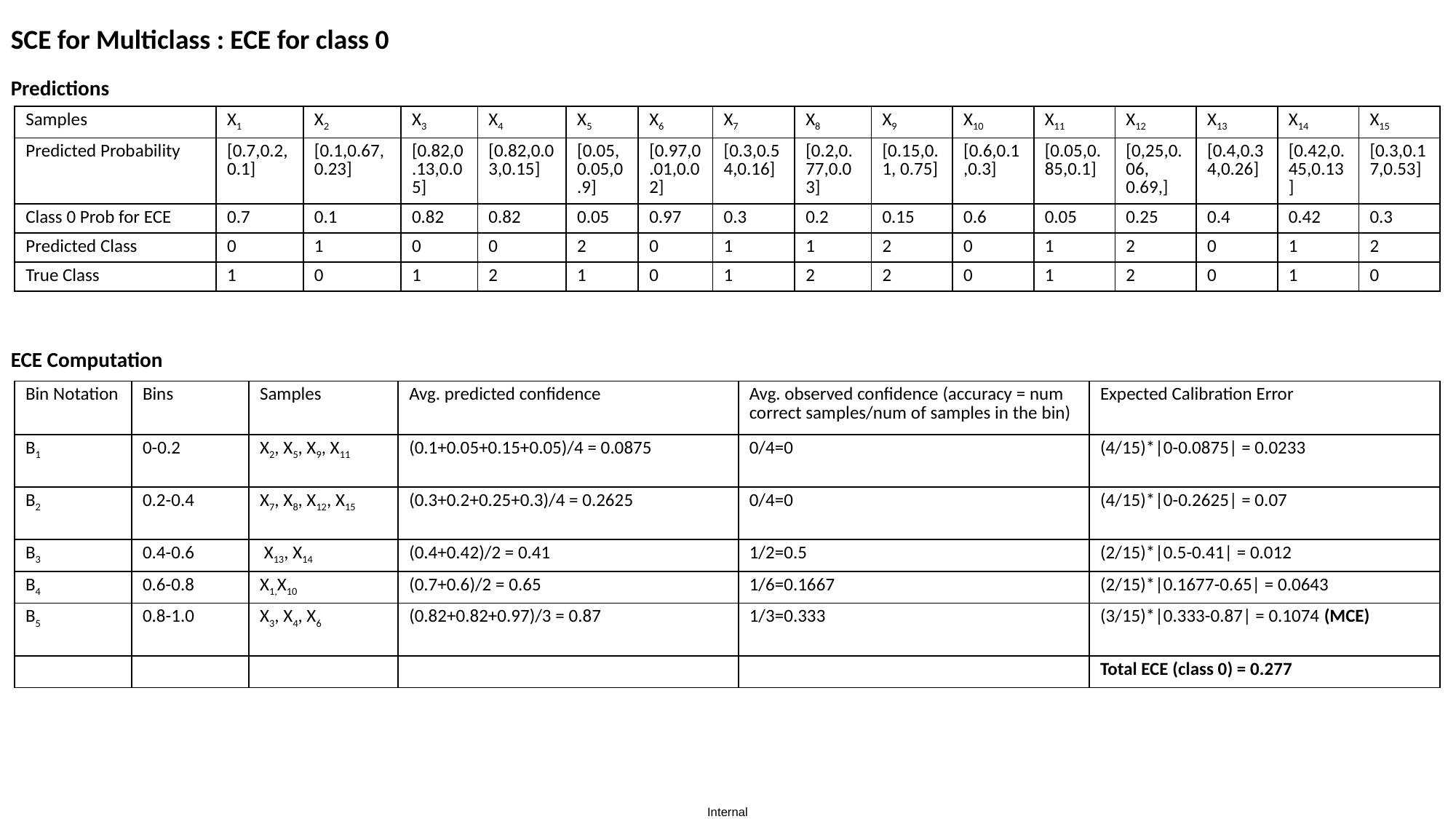

SCE for Multiclass : ECE for class 0
Predictions
| Samples | X1 | X2 | X3 | X4 | X5 | X6 | X7 | X8 | X9 | X10 | X11 | X12 | X13 | X14 | X15 |
| --- | --- | --- | --- | --- | --- | --- | --- | --- | --- | --- | --- | --- | --- | --- | --- |
| Predicted Probability | [0.7,0.2,0.1] | [0.1,0.67,0.23] | [0.82,0.13,0.05] | [0.82,0.03,0.15] | [0.05,0.05,0.9] | [0.97,0.01,0.02] | [0.3,0.54,0.16] | [0.2,0.77,0.03] | [0.15,0.1, 0.75] | [0.6,0.1,0.3] | [0.05,0.85,0.1] | [0,25,0.06, 0.69,] | [0.4,0.34,0.26] | [0.42,0.45,0.13] | [0.3,0.17,0.53] |
| Class 0 Prob for ECE | 0.7 | 0.1 | 0.82 | 0.82 | 0.05 | 0.97 | 0.3 | 0.2 | 0.15 | 0.6 | 0.05 | 0.25 | 0.4 | 0.42 | 0.3 |
| Predicted Class | 0 | 1 | 0 | 0 | 2 | 0 | 1 | 1 | 2 | 0 | 1 | 2 | 0 | 1 | 2 |
| True Class | 1 | 0 | 1 | 2 | 1 | 0 | 1 | 2 | 2 | 0 | 1 | 2 | 0 | 1 | 0 |
ECE Computation
| Bin Notation | Bins | Samples | Avg. predicted confidence | Avg. observed confidence (accuracy = num correct samples/num of samples in the bin) | Expected Calibration Error |
| --- | --- | --- | --- | --- | --- |
| B1 | 0-0.2 | X2, X5, X9, X11 | (0.1+0.05+0.15+0.05)/4 = 0.0875 | 0/4=0 | (4/15)\*|0-0.0875| = 0.0233 |
| B2 | 0.2-0.4 | X7, X8, X12, X15 | (0.3+0.2+0.25+0.3)/4 = 0.2625 | 0/4=0 | (4/15)\*|0-0.2625| = 0.07 |
| B3 | 0.4-0.6 | X13, X14 | (0.4+0.42)/2 = 0.41 | 1/2=0.5 | (2/15)\*|0.5-0.41| = 0.012 |
| B4 | 0.6-0.8 | X1,X10 | (0.7+0.6)/2 = 0.65 | 1/6=0.1667 | (2/15)\*|0.1677-0.65| = 0.0643 |
| B5 | 0.8-1.0 | X3, X4, X6 | (0.82+0.82+0.97)/3 = 0.87 | 1/3=0.333 | (3/15)\*|0.333-0.87| = 0.1074 (MCE) |
|  |  |  |  |  | Total ECE (class 0) = 0.277 |